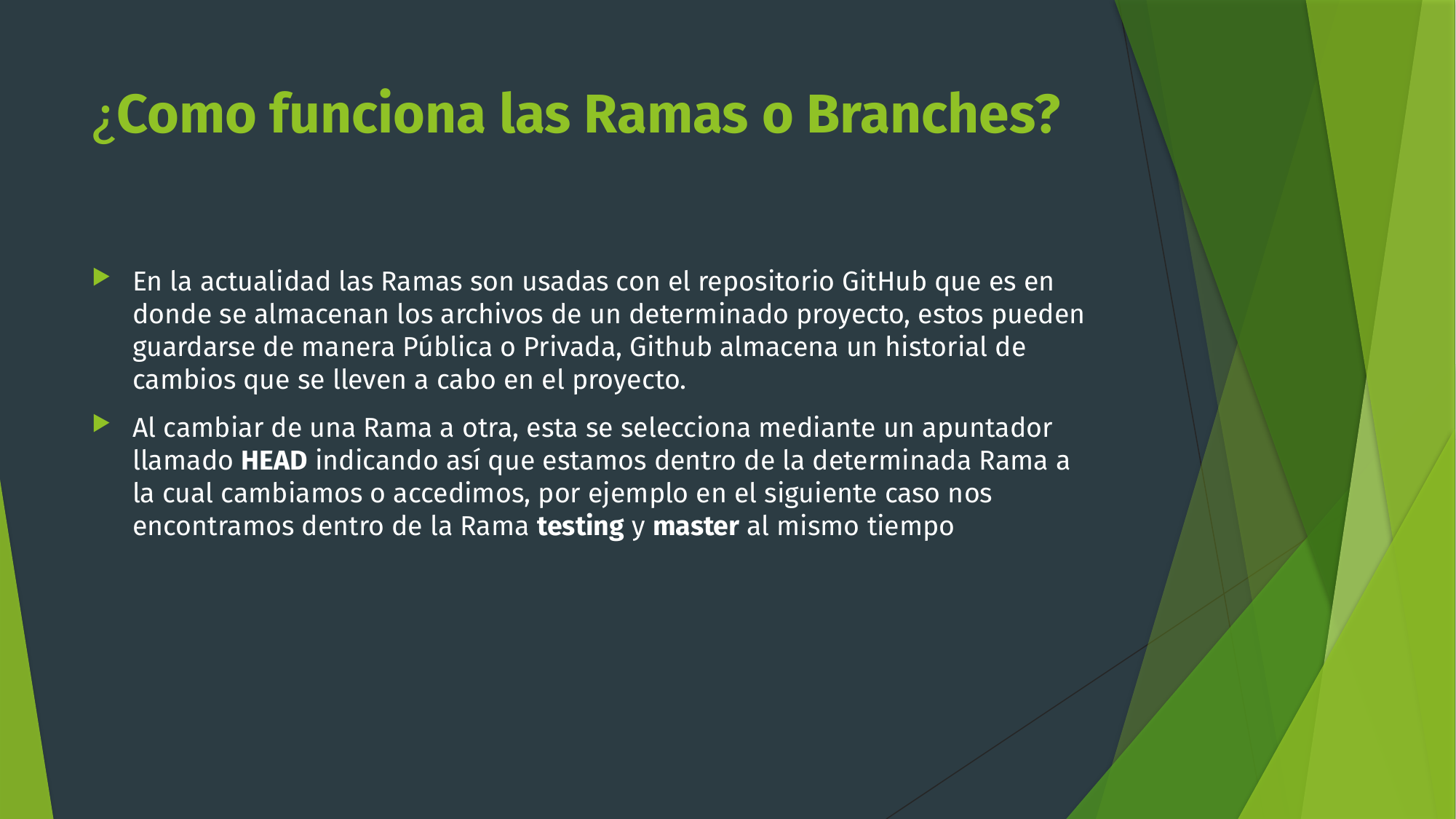

# ¿Como funciona las Ramas o Branches?
En la actualidad las Ramas son usadas con el repositorio GitHub que es en donde se almacenan los archivos de un determinado proyecto, estos pueden guardarse de manera Pública o Privada, Github almacena un historial de cambios que se lleven a cabo en el proyecto.
Al cambiar de una Rama a otra, esta se selecciona mediante un apuntador llamado HEAD indicando así que estamos dentro de la determinada Rama a la cual cambiamos o accedimos, por ejemplo en el siguiente caso nos encontramos dentro de la Rama testing y master al mismo tiempo